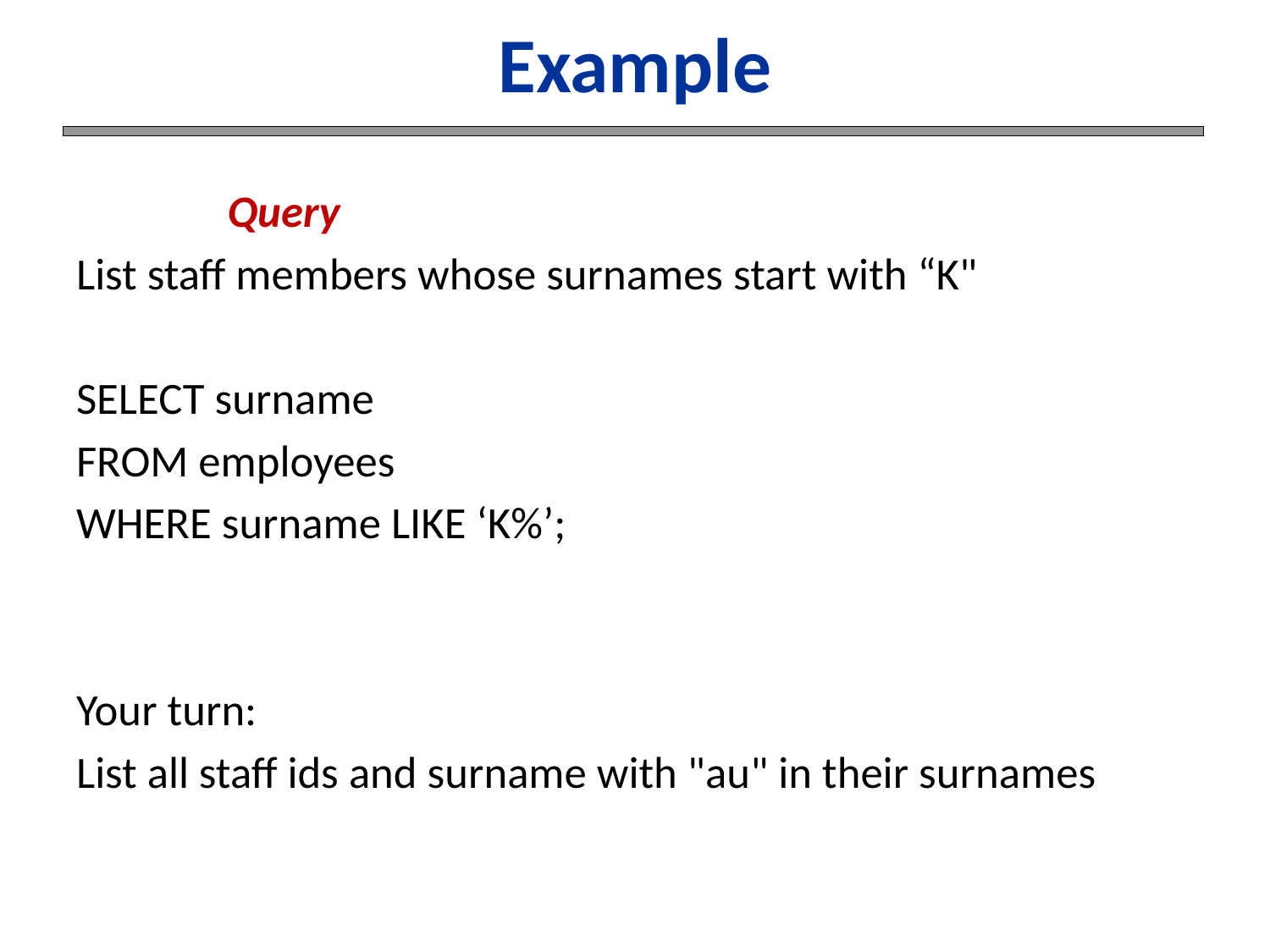

# Example

			     Query
List staff members whose surnames start with “K"

SELECT surname
FROM employees
WHERE surname LIKE ‘K%’;

Your turn:
List all staff ids and surname with "au" in their surnames